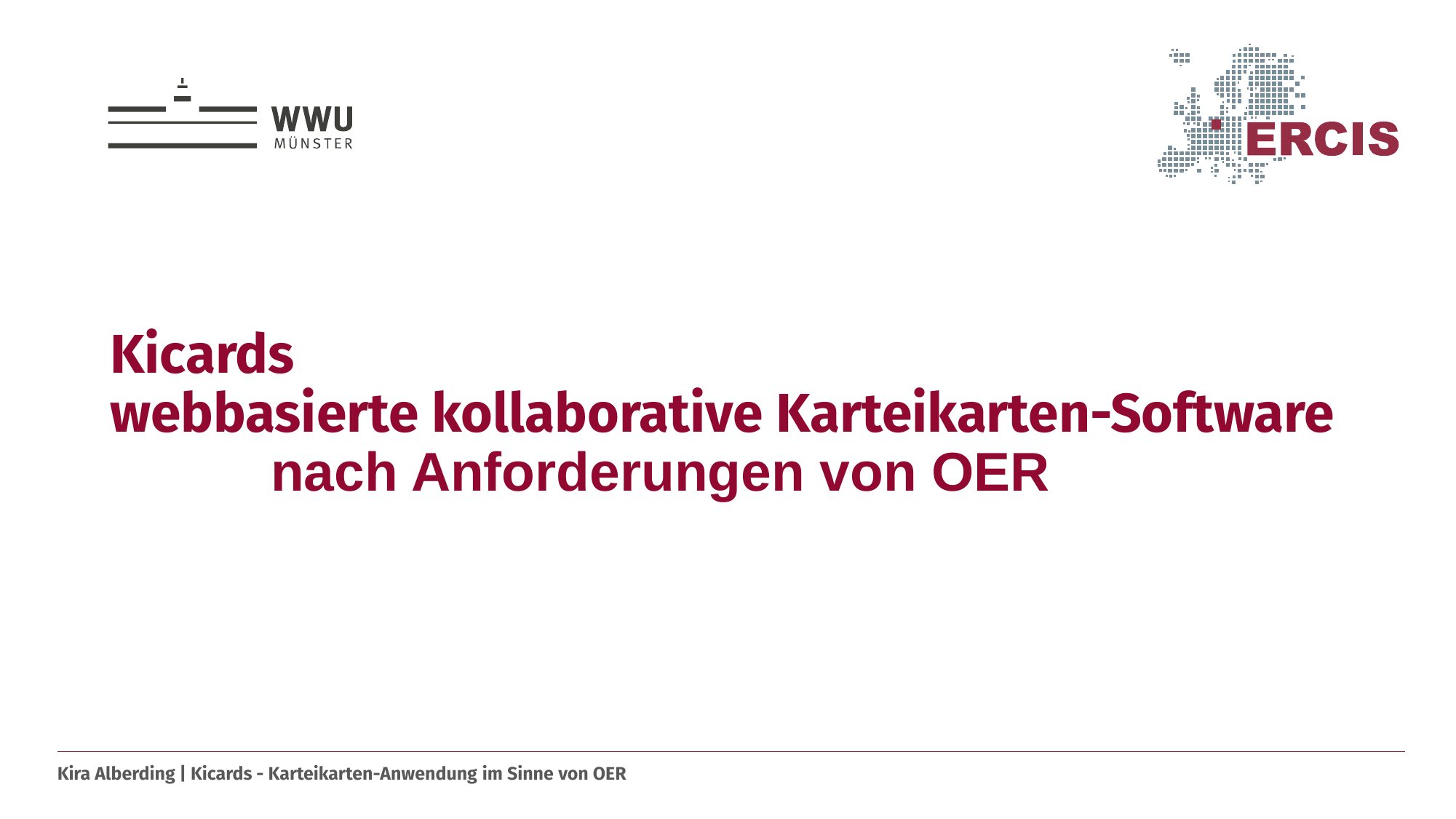

# Kicards webbasierte kollaborative Karteikarten-Software       	    nach Anforderungen von OER